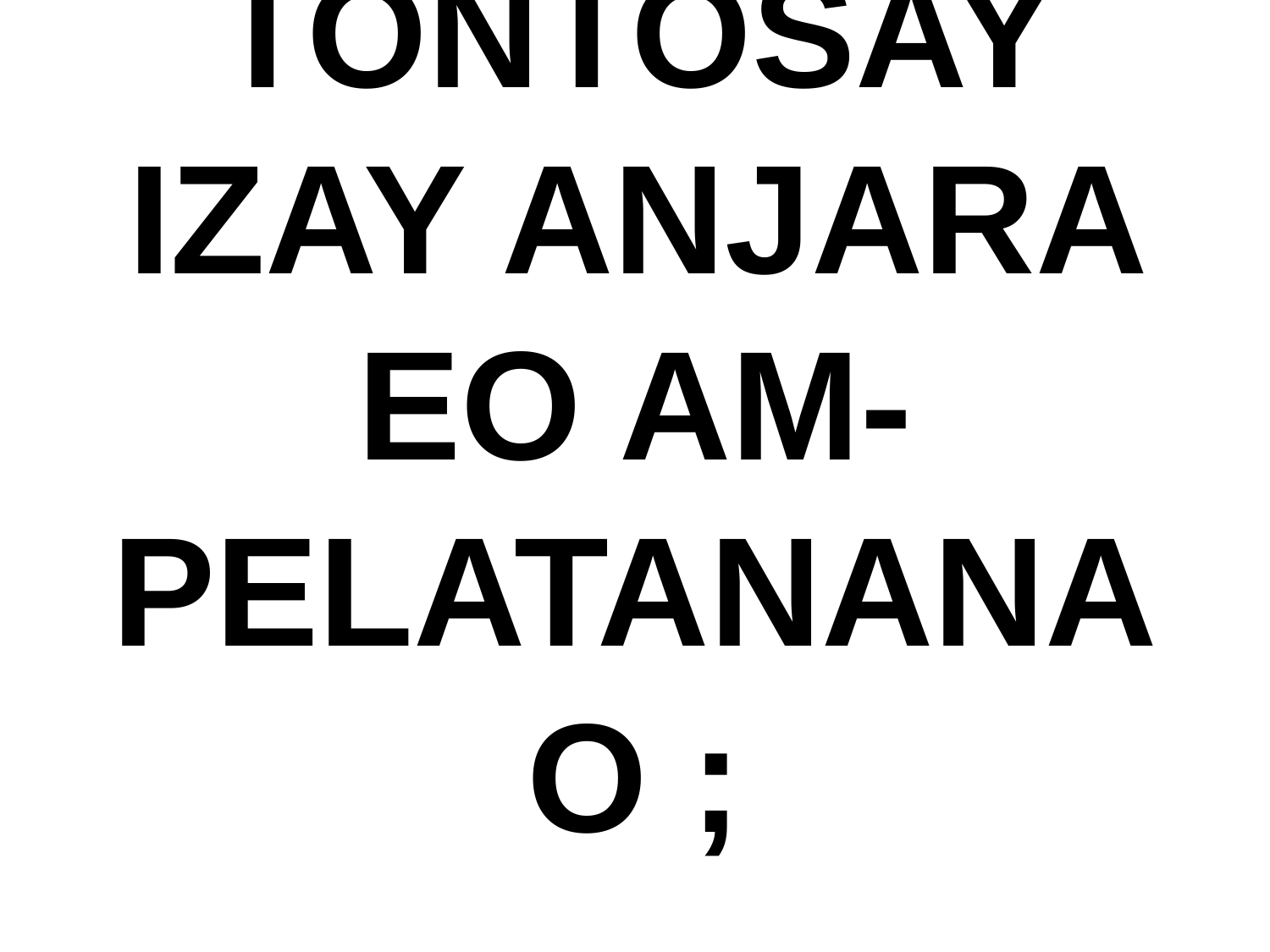

# TONTOSAY IZAY ANJARA EO AM-PELATANANAO ;